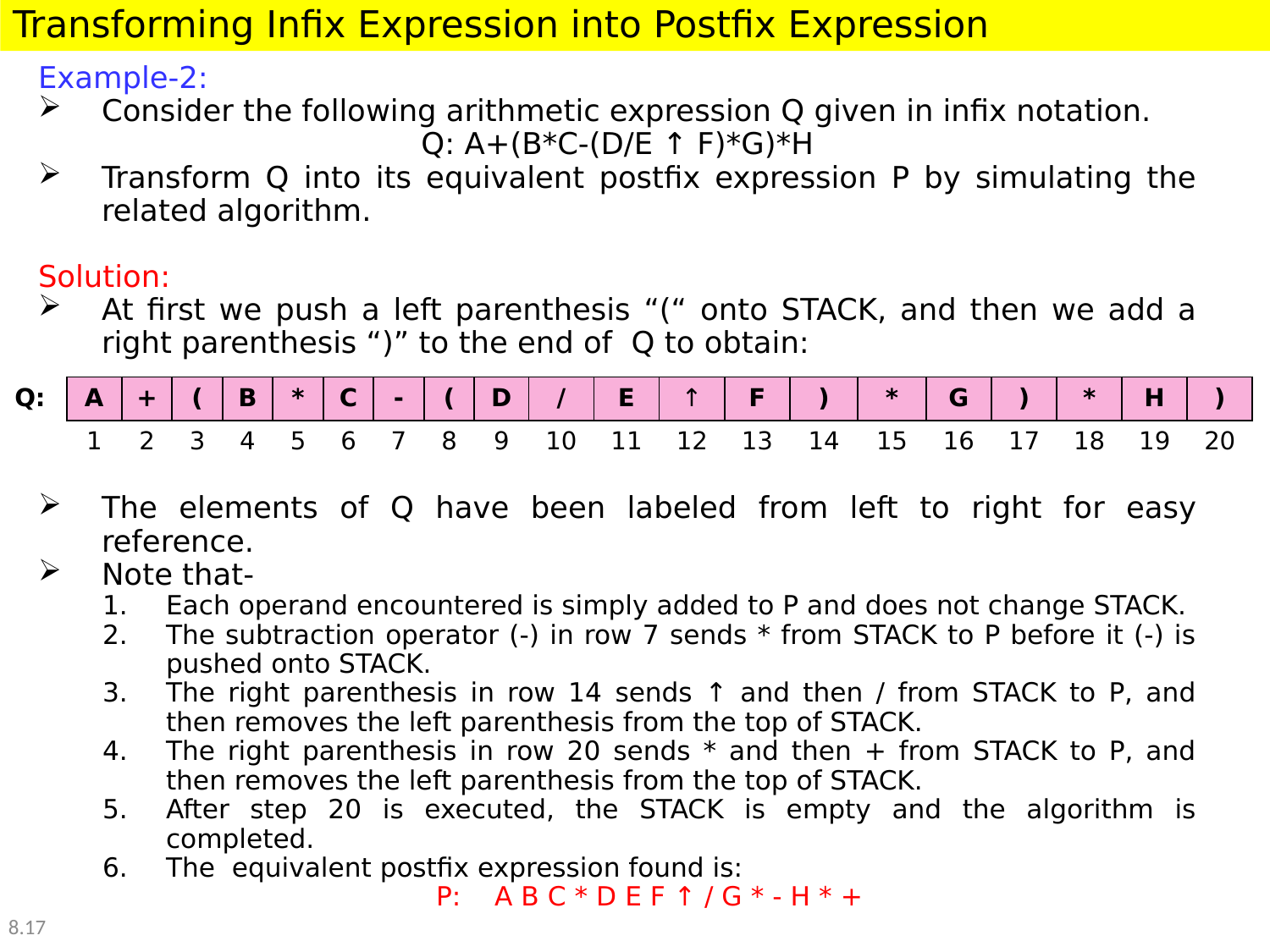

Transforming Infix Expression into Postfix Expression
Example-2:
Consider the following arithmetic expression Q given in infix notation.
Q: A+(B*C-(D/E ↑ F)*G)*H
Transform Q into its equivalent postfix expression P by simulating the related algorithm.

Solution:
At first we push a left parenthesis “(“ onto STACK, and then we add a right parenthesis “)” to the end of  Q to obtain:

The elements of Q have been labeled from left to right for easy reference.
Note that-
Each operand encountered is simply added to P and does not change STACK.
The subtraction operator (-) in row 7 sends * from STACK to P before it (-) is pushed onto STACK.
The right parenthesis in row 14 sends ↑ and then / from STACK to P, and then removes the left parenthesis from the top of STACK.
The right parenthesis in row 20 sends * and then + from STACK to P, and then removes the left parenthesis from the top of STACK.
After step 20 is executed, the STACK is empty and the algorithm is completed.
The  equivalent postfix expression found is:
P:    A B C * D E F ↑ / G * - H * +
| Q: | A | + | ( | B | \* | C | - | ( | D | / | E | ↑ | F | ) | \* | G | ) | \* | H | ) |
| --- | --- | --- | --- | --- | --- | --- | --- | --- | --- | --- | --- | --- | --- | --- | --- | --- | --- | --- | --- | --- |
|  | 1 | 2 | 3 | 4 | 5 | 6 | 7 | 8 | 9 | 10 | 11 | 12 | 13 | 14 | 15 | 16 | 17 | 18 | 19 | 20 |
8.17